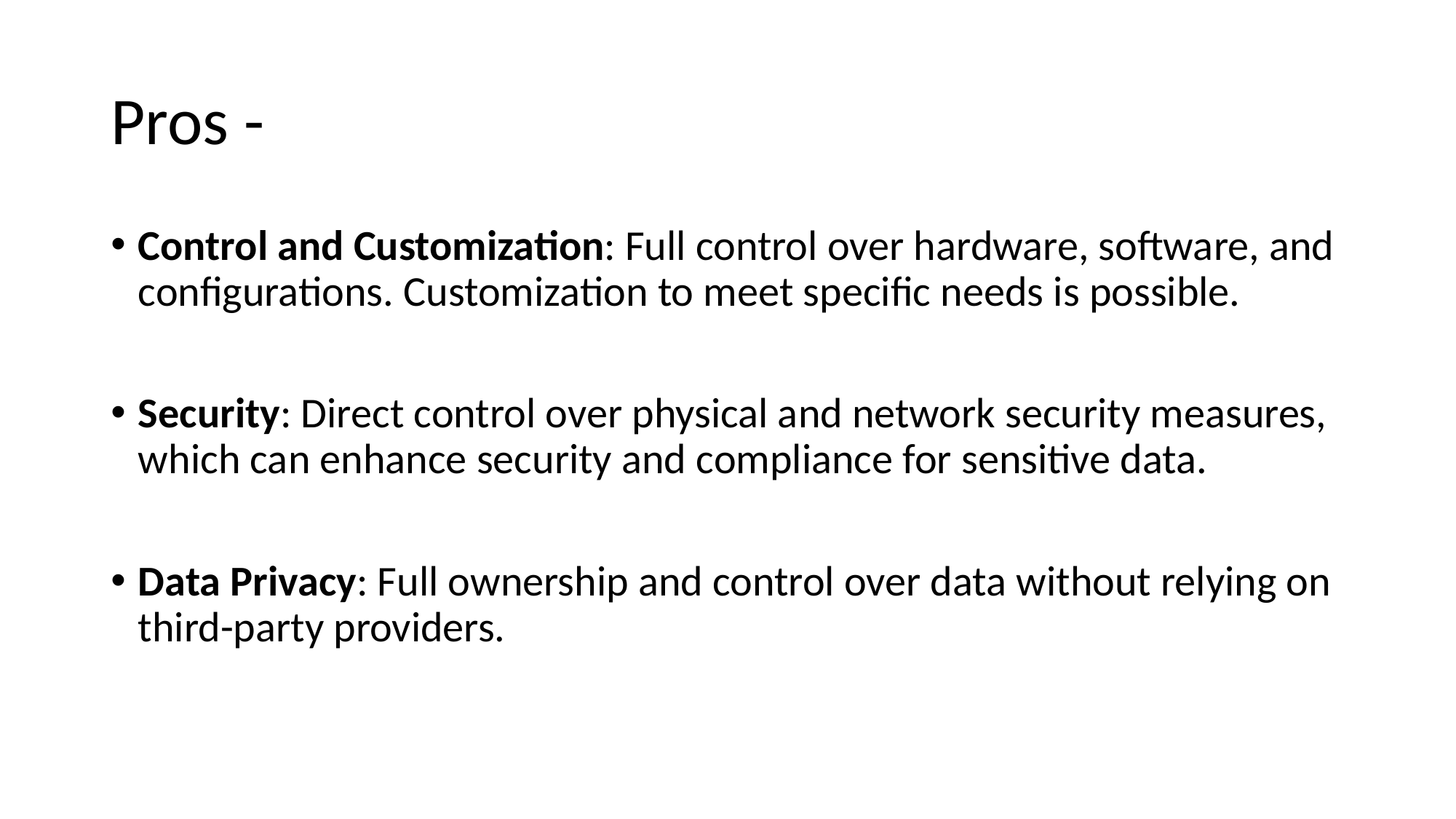

# Pros -
Control and Customization: Full control over hardware, software, and configurations. Customization to meet specific needs is possible.

Security: Direct control over physical and network security measures, which can enhance security and compliance for sensitive data.

Data Privacy: Full ownership and control over data without relying on third-party providers.